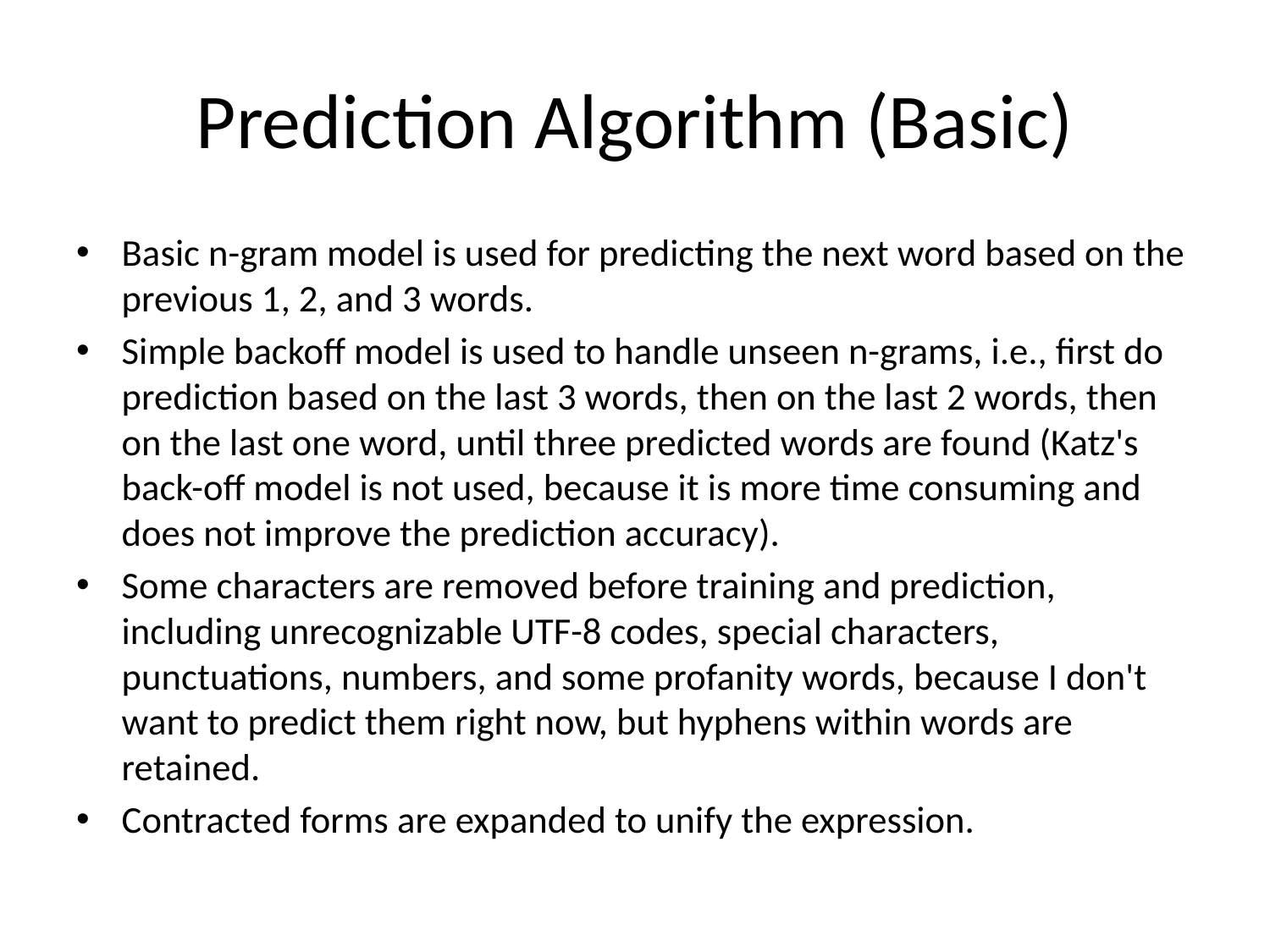

# Prediction Algorithm (Basic)
Basic n-gram model is used for predicting the next word based on the previous 1, 2, and 3 words.
Simple backoff model is used to handle unseen n-grams, i.e., first do prediction based on the last 3 words, then on the last 2 words, then on the last one word, until three predicted words are found (Katz's back-off model is not used, because it is more time consuming and does not improve the prediction accuracy).
Some characters are removed before training and prediction, including unrecognizable UTF-8 codes, special characters, punctuations, numbers, and some profanity words, because I don't want to predict them right now, but hyphens within words are retained.
Contracted forms are expanded to unify the expression.